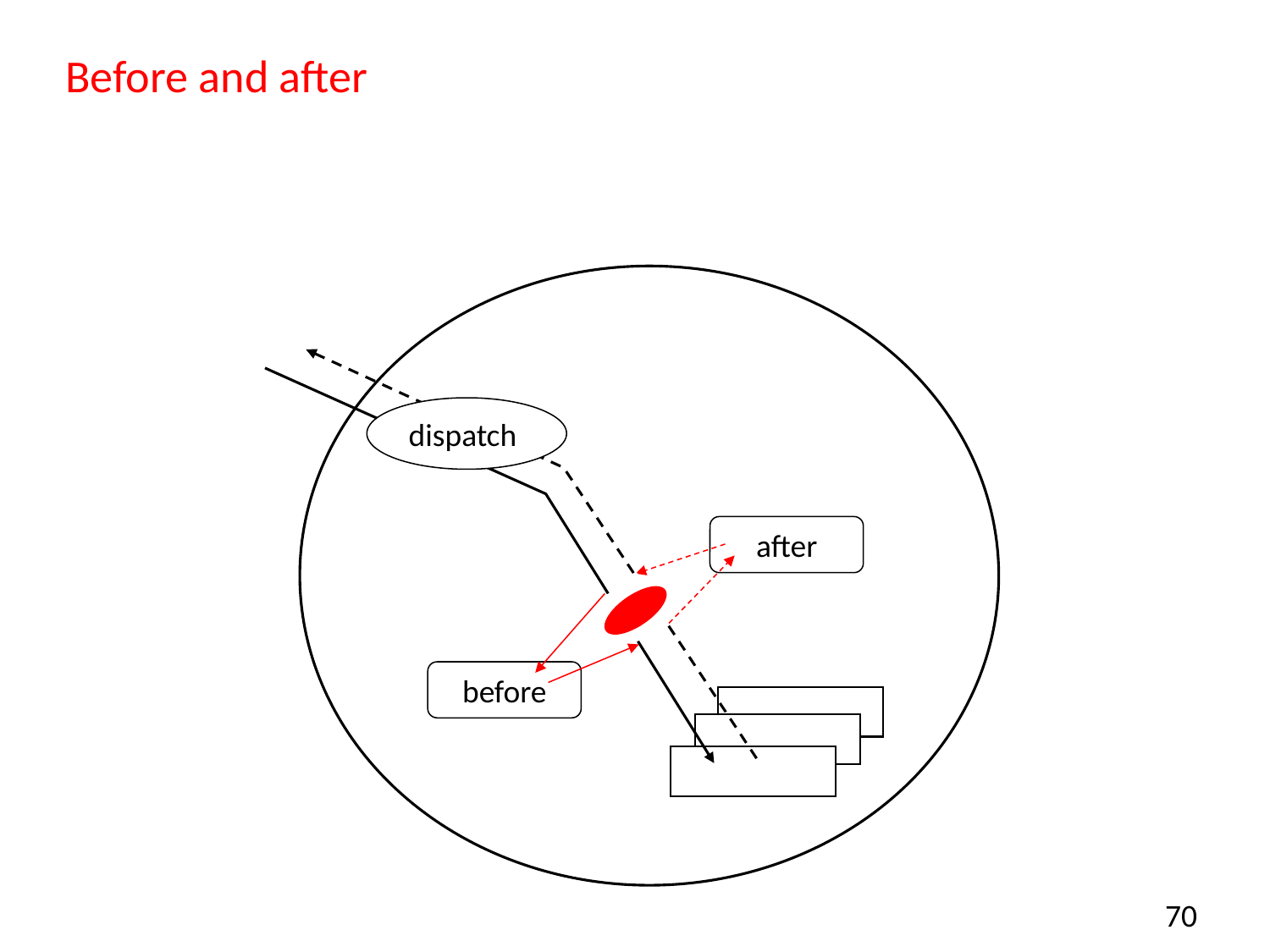

# Before and after

dispatch
after

before

70